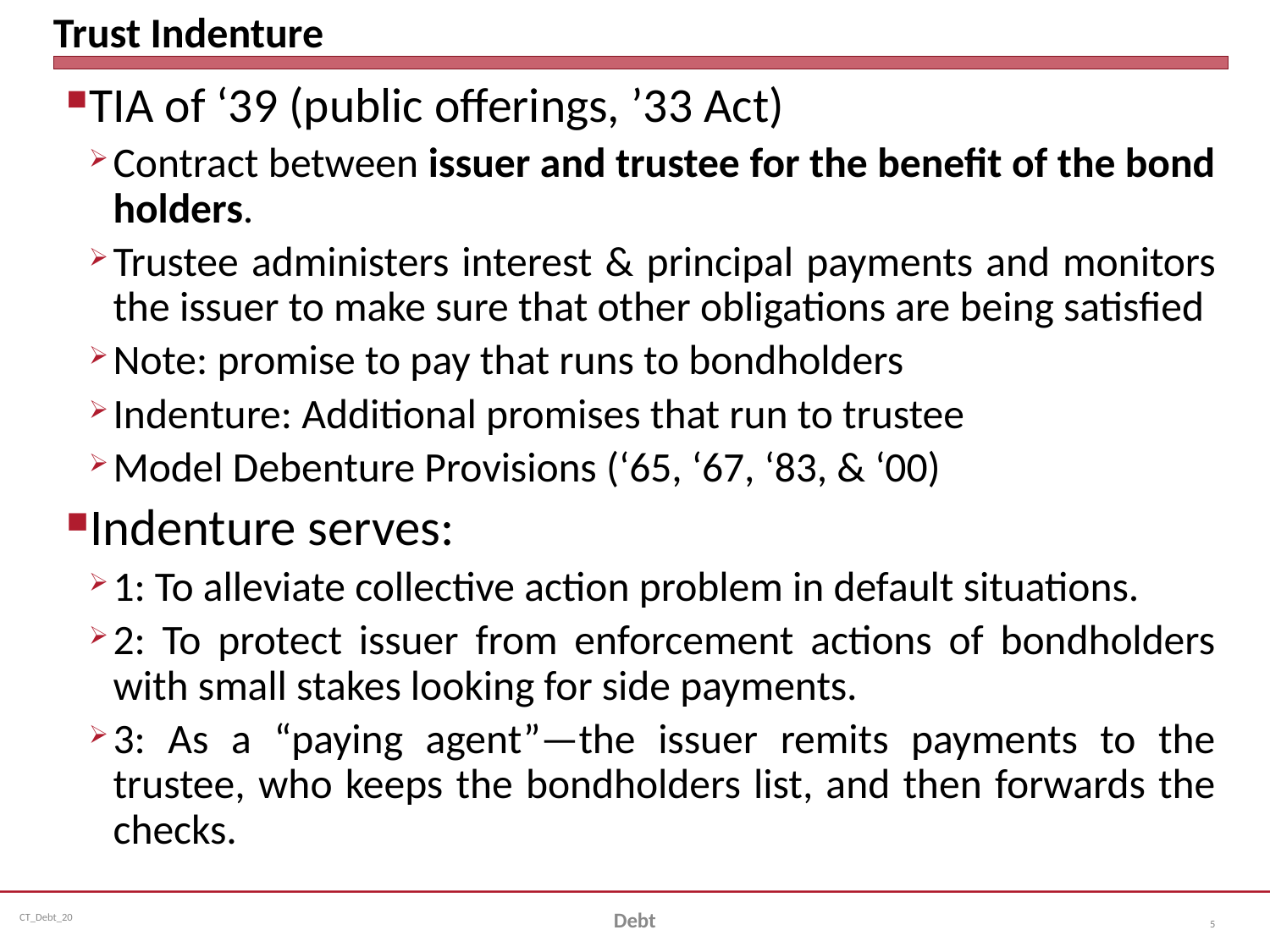

# Trust Indenture
TIA of ‘39 (public offerings, ’33 Act)
Contract between issuer and trustee for the benefit of the bond holders.
Trustee administers interest & principal payments and monitors the issuer to make sure that other obligations are being satisfied
Note: promise to pay that runs to bondholders
Indenture: Additional promises that run to trustee
Model Debenture Provisions (‘65, ‘67, ‘83, & ‘00)
Indenture serves:
1: To alleviate collective action problem in default situations.
2: To protect issuer from enforcement actions of bondholders with small stakes looking for side payments.
3: As a “paying agent”—the issuer remits payments to the trustee, who keeps the bondholders list, and then forwards the checks.
Debt
5